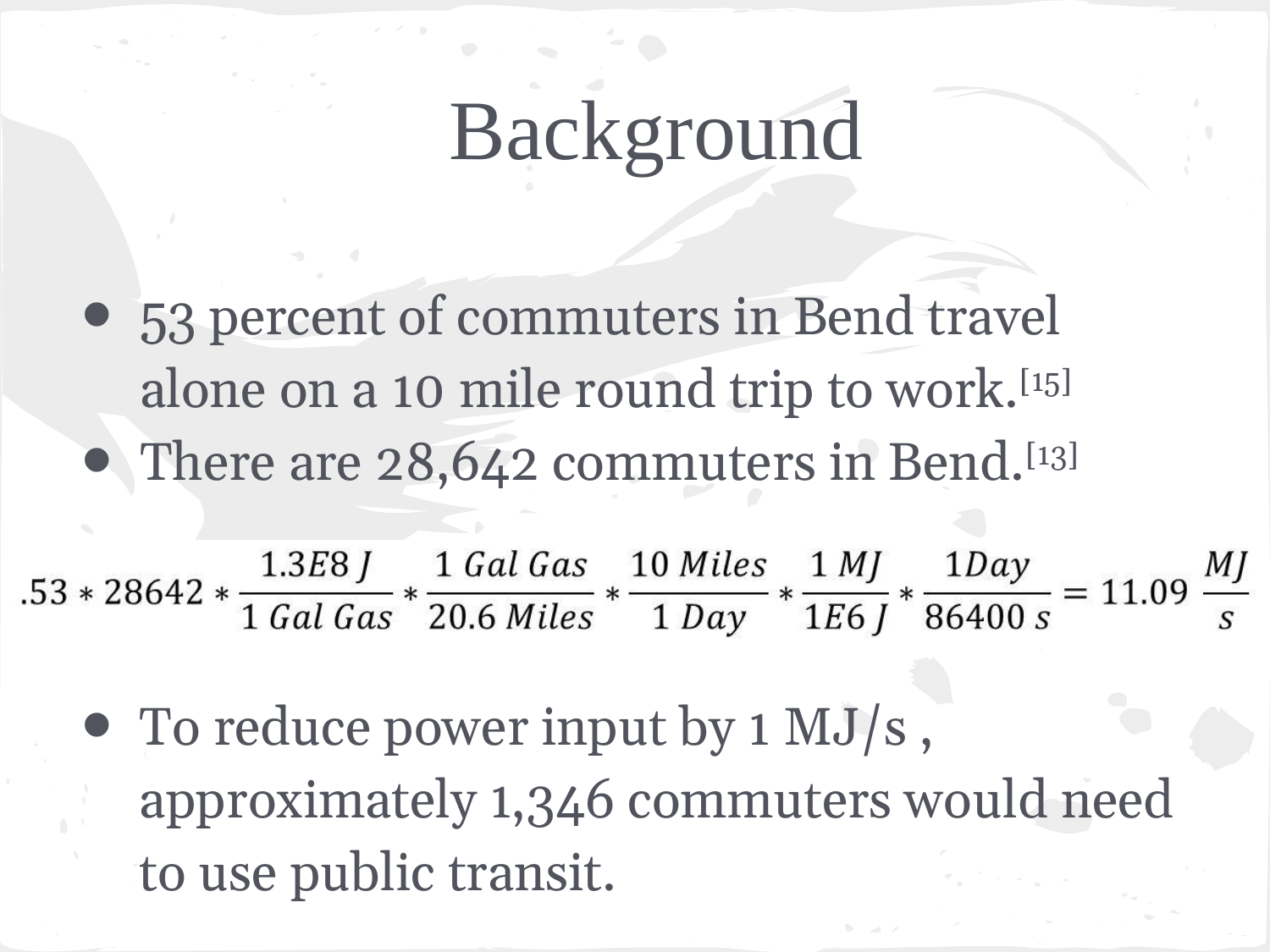

# Background

53 percent of commuters in Bend travel alone on a 10 mile round trip to work.[15]
There are 28,642 commuters in Bend.[13]

To reduce power input by 1 MJ/s , approximately 1,346 commuters would need to use public transit.